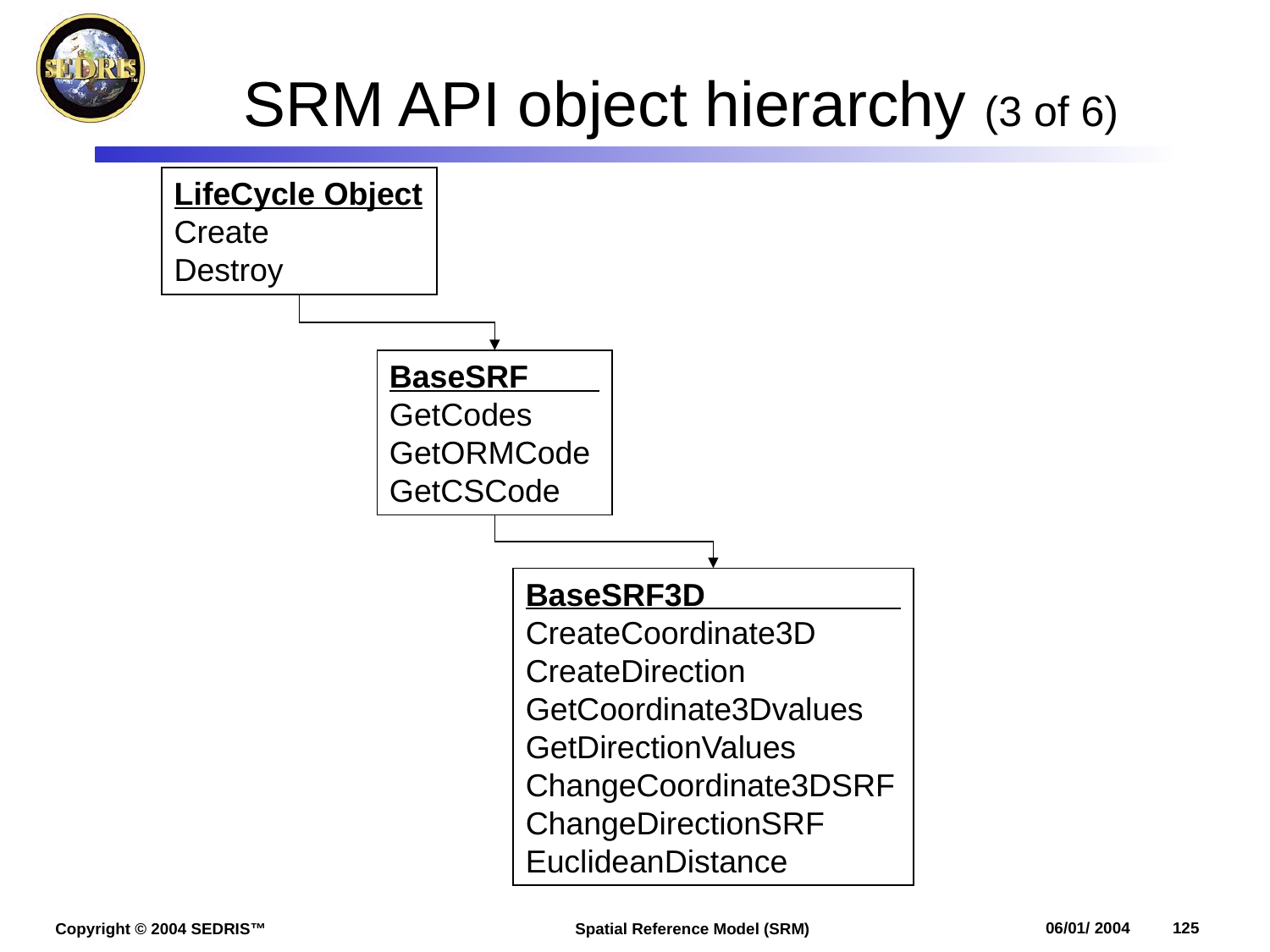

# SRM API object hierarchy (3 of 6)
LifeCycle Object
Create
Destroy
BaseSRF
GetCodes
GetORMCode
GetCSCode
BaseSRF3D
CreateCoordinate3D
CreateDirection
GetCoordinate3Dvalues
GetDirectionValues
ChangeCoordinate3DSRF
ChangeDirectionSRF
EuclideanDistance